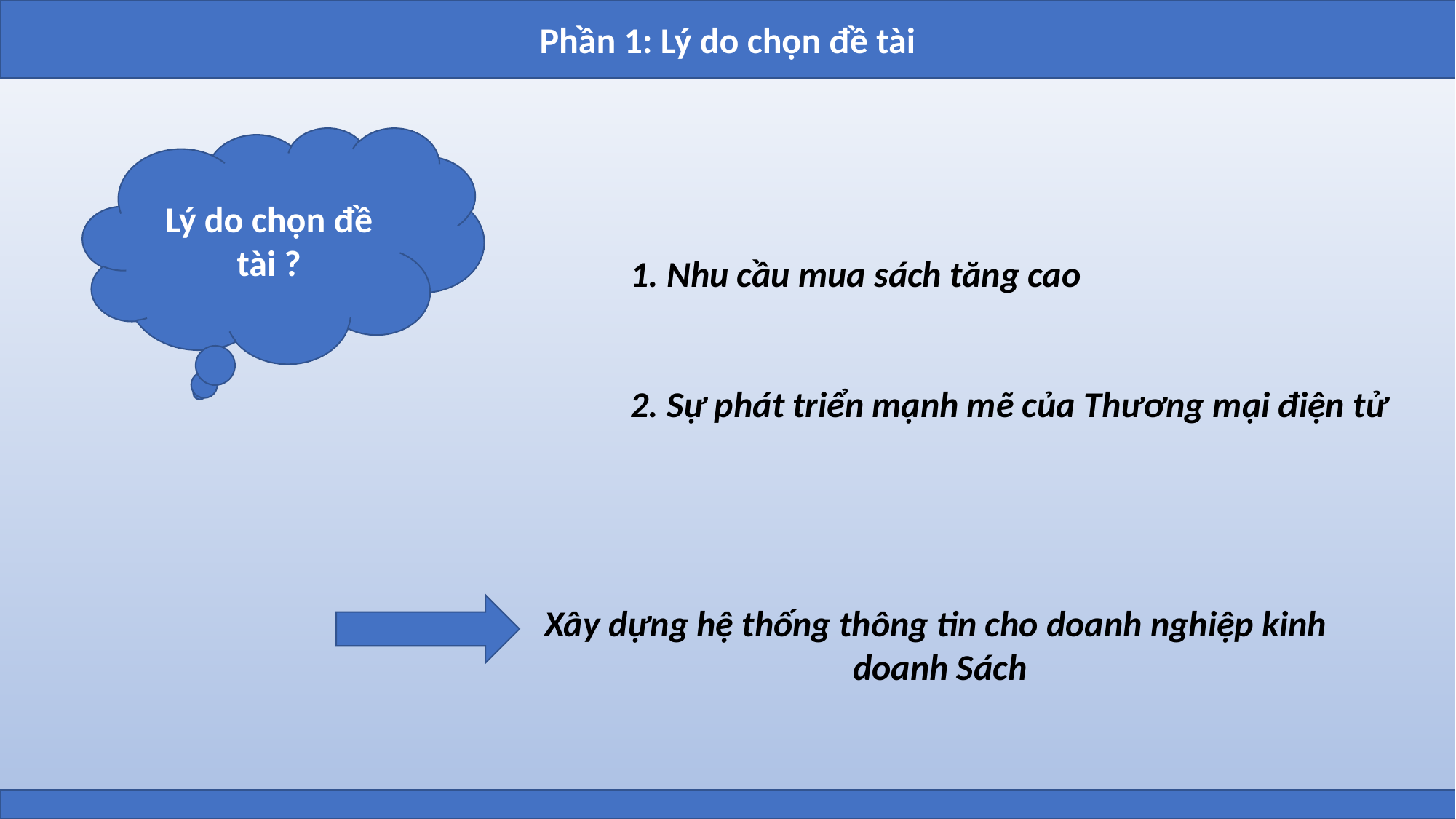

Phần 1: Lý do chọn đề tài
Lý do chọn đề tài ?
1. Nhu cầu mua sách tăng cao
2. Sự phát triển mạnh mẽ của Thương mại điện tử

Xây dựng hệ thống thông tin cho doanh nghiệp kinh
 doanh Sách